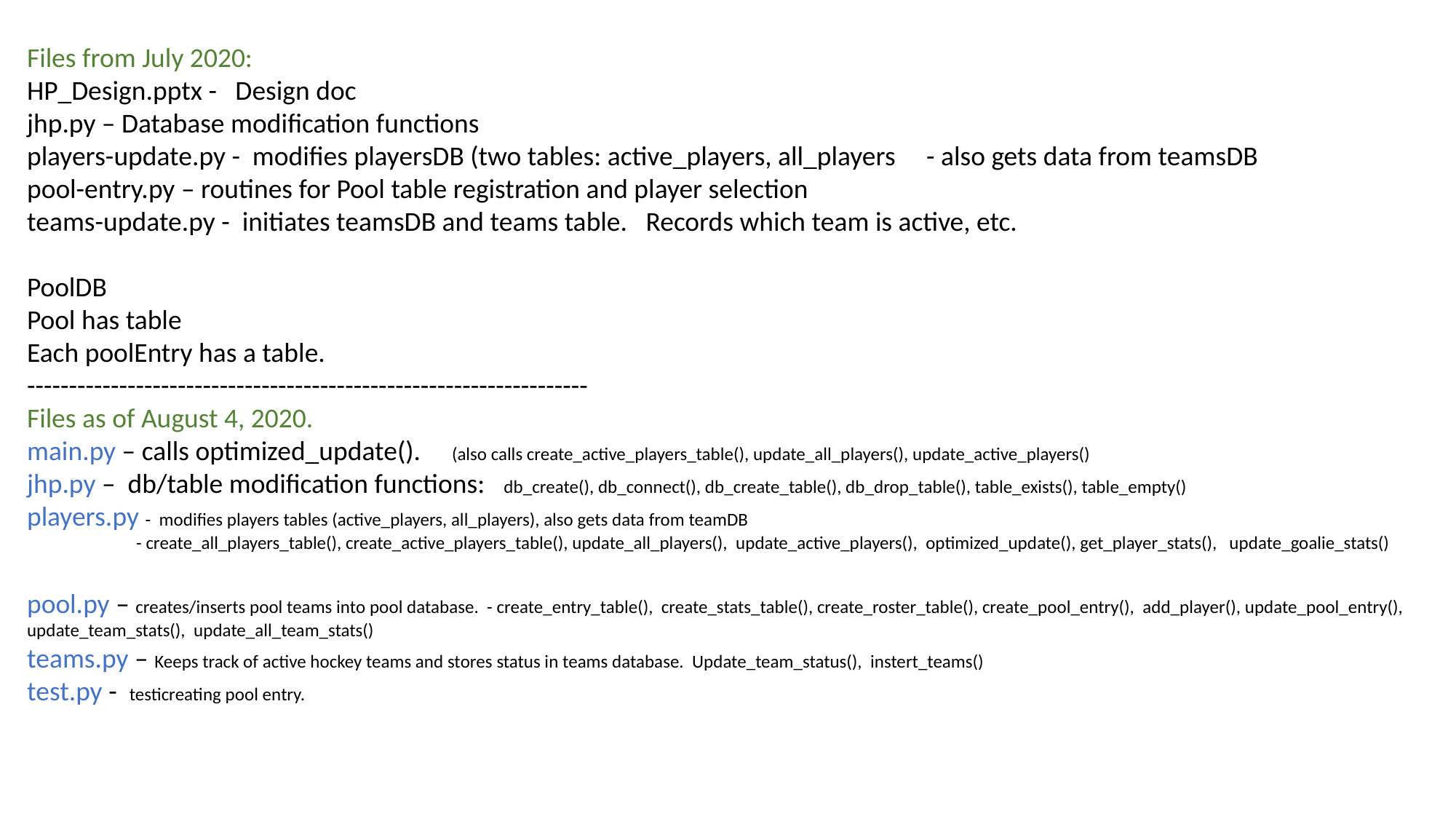

Files from July 2020:
HP_Design.pptx -   Design doc
jhp.py – Database modification functions
players-update.py -  modifies playersDB (two tables: active_players, all_players     - also gets data from teamsDB
pool-entry.py – routines for Pool table registration and player selection
teams-update.py -  initiates teamsDB and teams table.   Records which team is active, etc.

PoolDB
Pool has table
Each poolEntry has a table.
-------------------------------------------------------------------
Files as of August 4, 2020.
main.py – calls optimized_update().     (also calls create_active_players_table(), update_all_players(), update_active_players()
jhp.py –  db/table modification functions:   db_create(), db_connect(), db_create_table(), db_drop_table(), table_exists(), table_empty()
players.py -  modifies players tables (active_players, all_players), also gets data from teamDB
	- create_all_players_table(), create_active_players_table(), update_all_players(),  update_active_players(),  optimized_update(), get_player_stats(),   update_goalie_stats()

pool.py – creates/inserts pool teams into pool database.  - create_entry_table(),  create_stats_table(), create_roster_table(), create_pool_entry(),  add_player(), update_pool_entry(),  update_team_stats(),  update_all_team_stats()
teams.py – Keeps track of active hockey teams and stores status in teams database.  Update_team_status(),  instert_teams()
test.py -  testicreating pool entry.